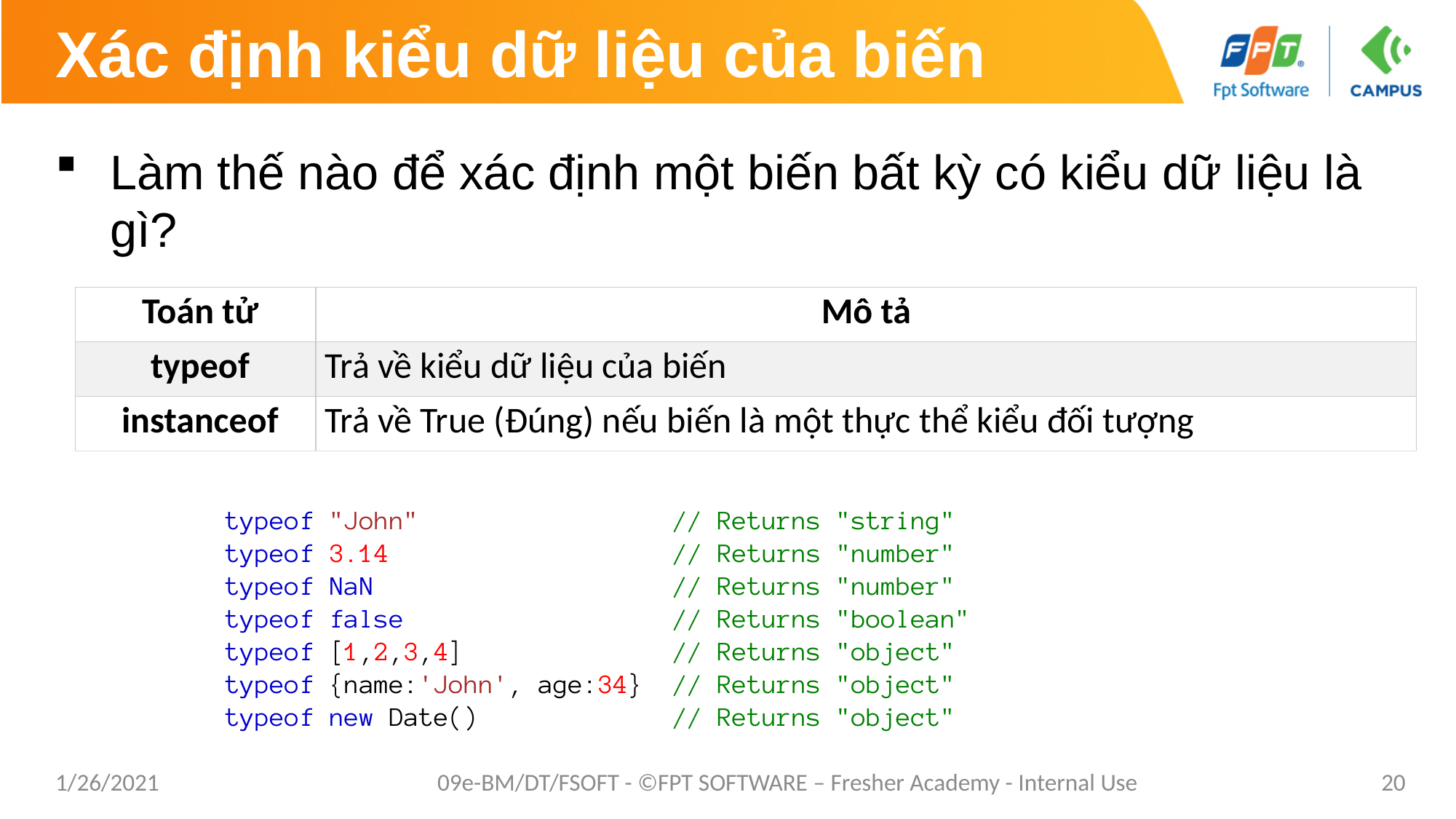

# Xác định kiểu dữ liệu của biến
Làm thế nào để xác định một biến bất kỳ có kiểu dữ liệu là gì?

| Toán tử | Mô tả |
| --- | --- |
| typeof | Trả về kiểu dữ liệu của biến |
| instanceof | Trả về True (Đúng) nếu biến là một thực thể kiểu đối tượng |
typeof "John"                 // Returns "string"
typeof 3.14                   // Returns "number"
typeof NaN                    // Returns "number"
typeof false                  // Returns "boolean"
typeof [1,2,3,4]              // Returns "object"
typeof {name:'John', age:34}  // Returns "object"
typeof new Date()             // Returns "object"
1/26/2021
09e-BM/DT/FSOFT - ©FPT SOFTWARE – Fresher Academy - Internal Use
20